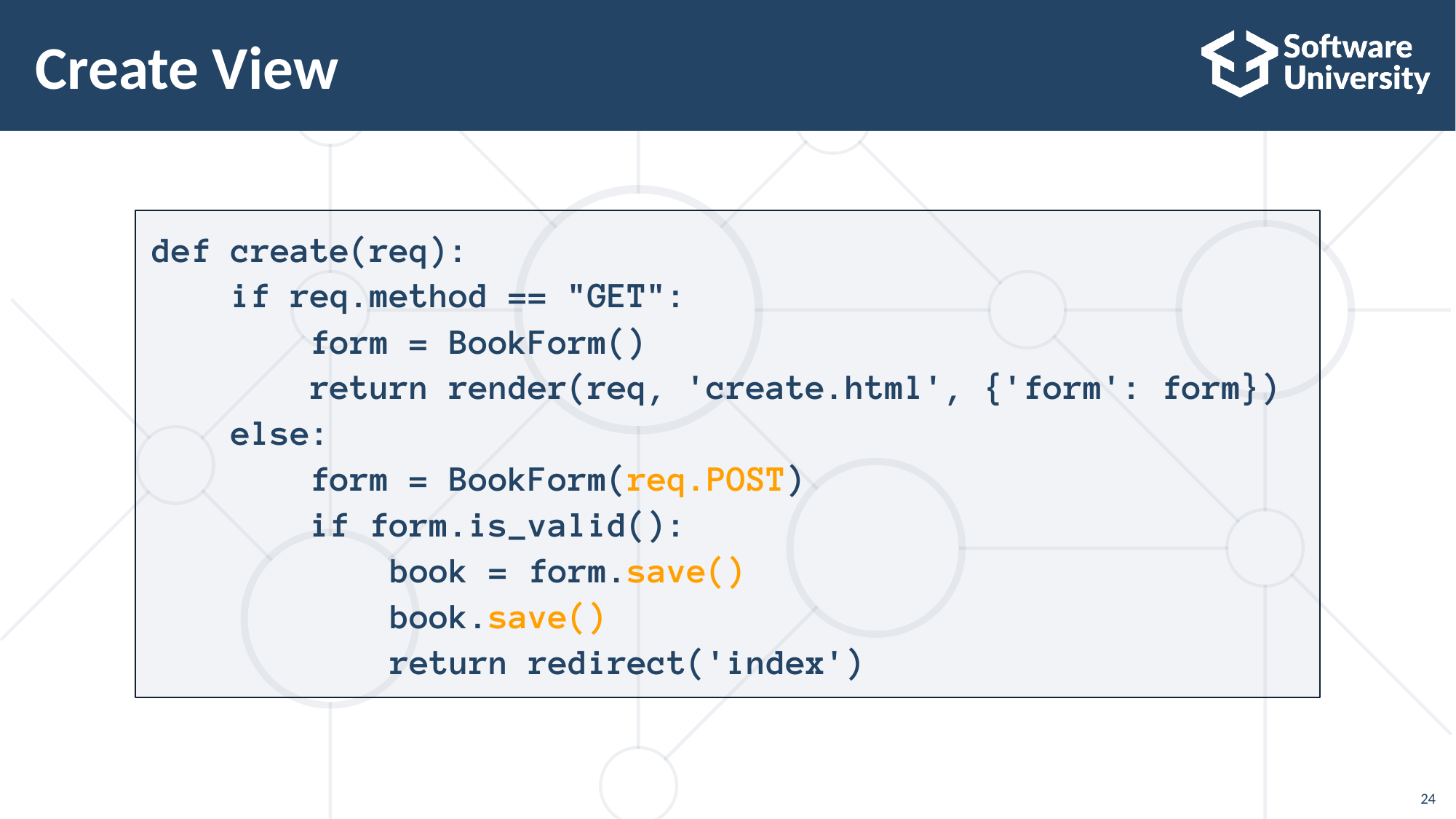

# Create View
def create(req):
    if req.method == "GET":
        form = BookForm()
        return render(req, 'create.html', {'form': form})
    else:
        form = BookForm(req.POST)
        if form.is_valid():
            book = form.save()
            book.save()
            return redirect('index')
24